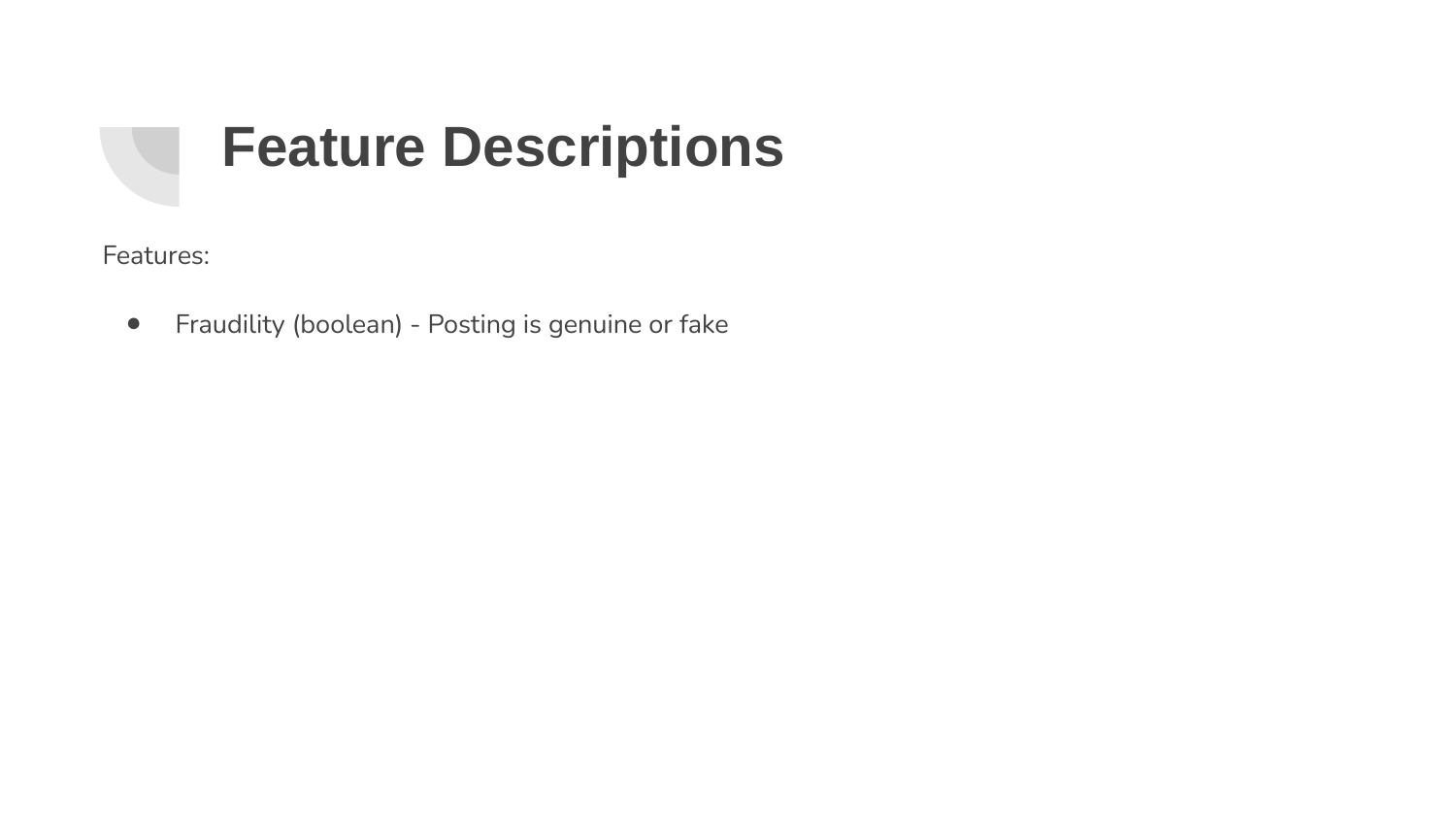

# Feature Descriptions

Features:
Fraudility (boolean) - Posting is genuine or fake